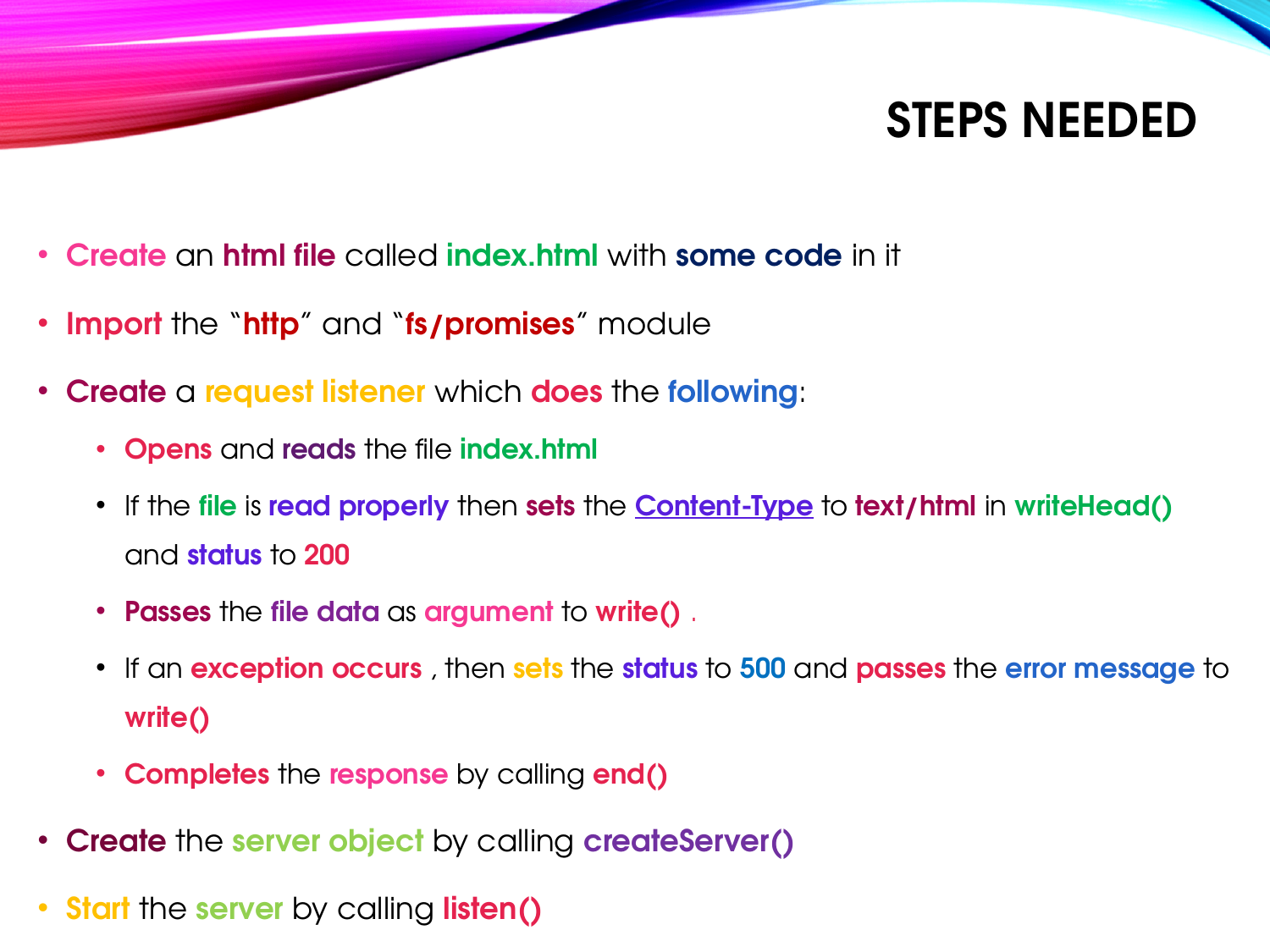

# Steps needed
Create an html file called index.html with some code in it
Import the “http” and “fs/promises” module
Create a request listener which does the following:
Opens and reads the file index.html
If the file is read properly then sets the Content-Type to text/html in writeHead() and status to 200
Passes the file data as argument to write() .
If an exception occurs , then sets the status to 500 and passes the error message to write()
Completes the response by calling end()
Create the server object by calling createServer()
Start the server by calling listen()